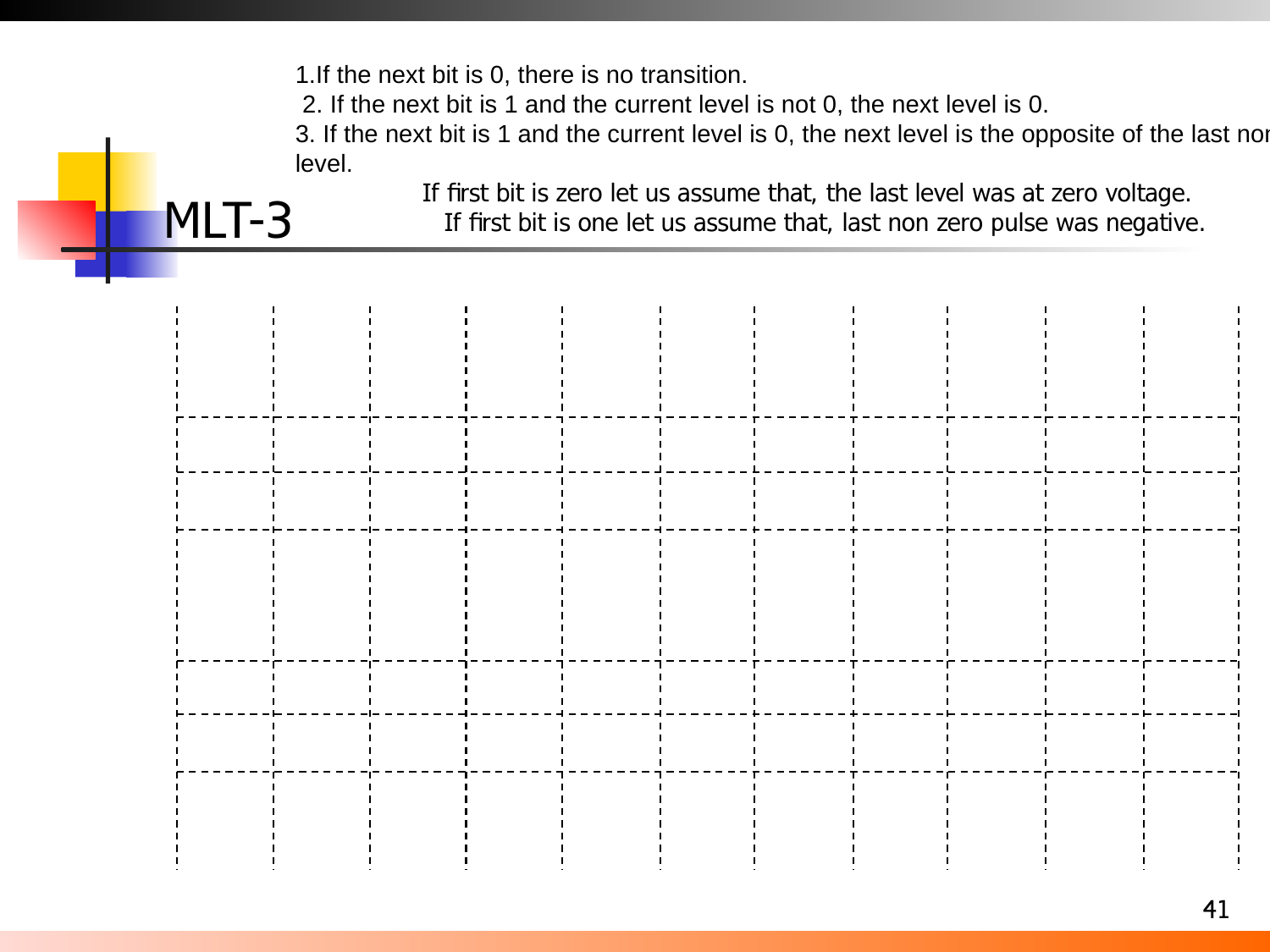

1.If the next bit is 0, there is no transition.
 2. If the next bit is 1 and the current level is not 0, the next level is 0.
3. If the next bit is 1 and the current level is 0, the next level is the opposite of the last nonzero level.
	If first bit is zero let us assume that, the last level was at zero voltage.
                   If first bit is one let us assume that, last non zero pulse was negative.
MLT-3
41